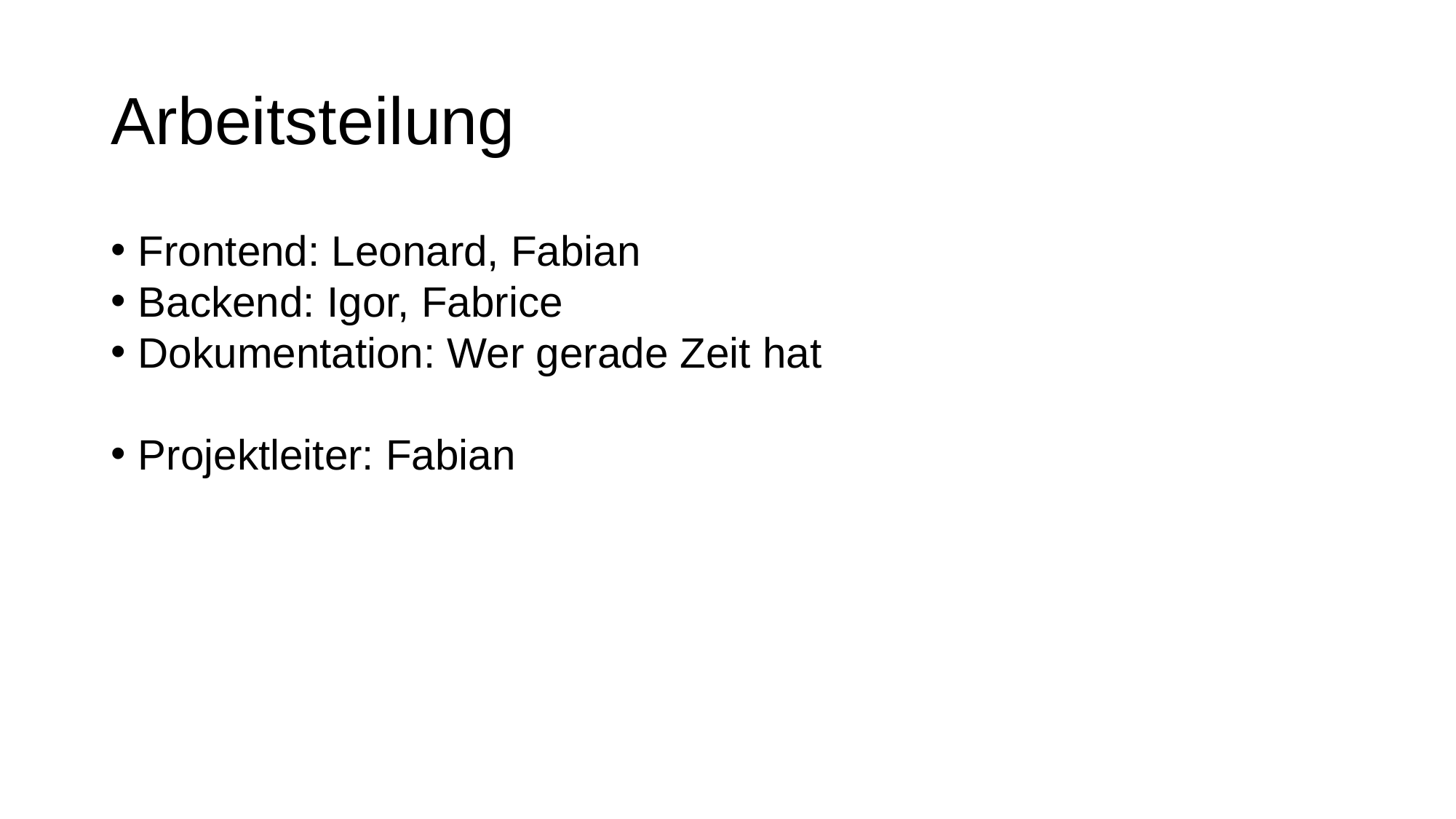

# Arbeitsteilung
Frontend: Leonard, Fabian
Backend: Igor, Fabrice
Dokumentation: Wer gerade Zeit hat

Projektleiter: Fabian